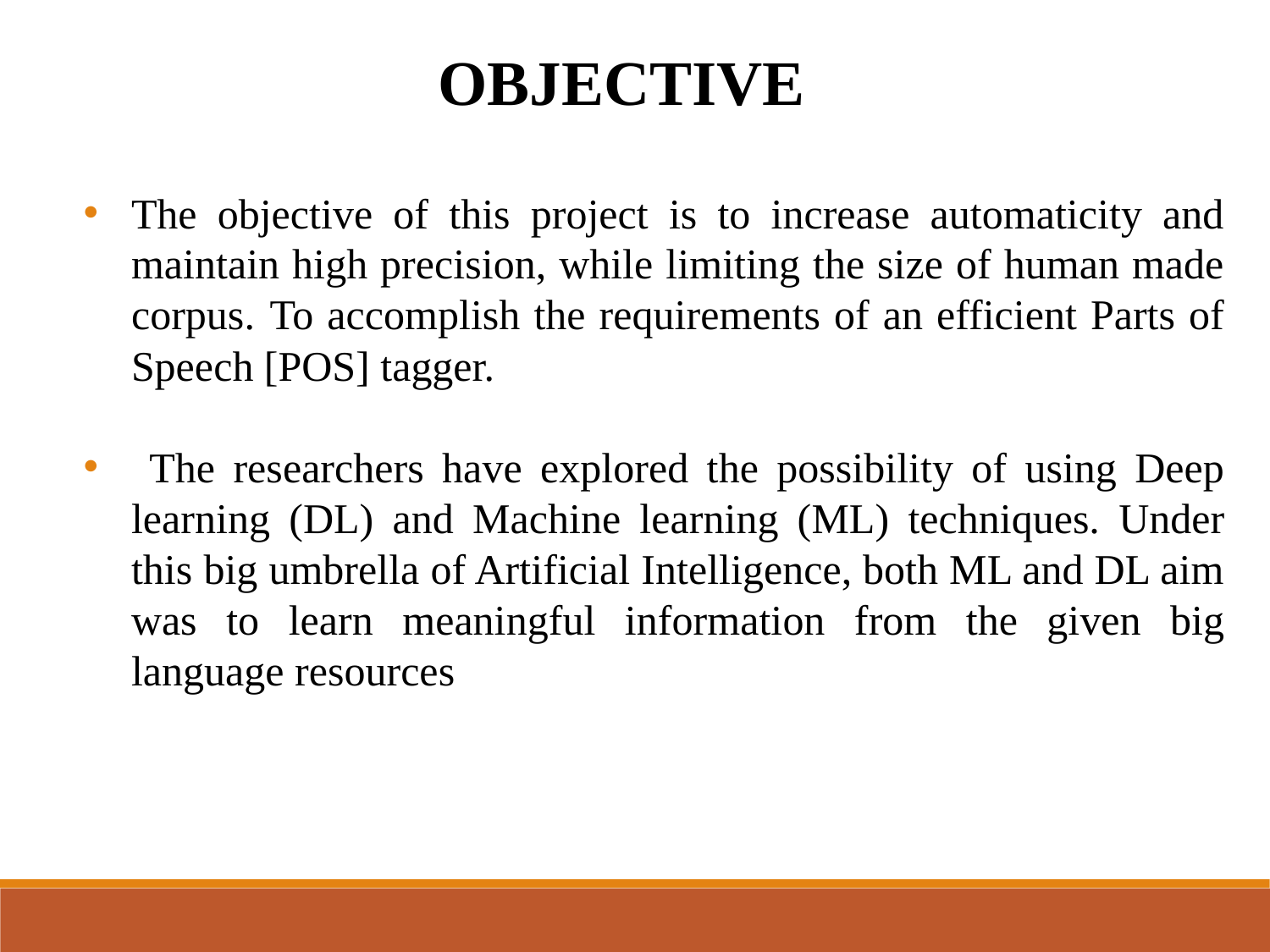

OBJECTIVE
The objective of this project is to increase automaticity and maintain high precision, while limiting the size of human made corpus. To accomplish the requirements of an efficient Parts of Speech [POS] tagger.

 The researchers have explored the possibility of using Deep learning (DL) and Machine learning (ML) techniques. Under this big umbrella of Artificial Intelligence, both ML and DL aim was to learn meaningful information from the given big language resources